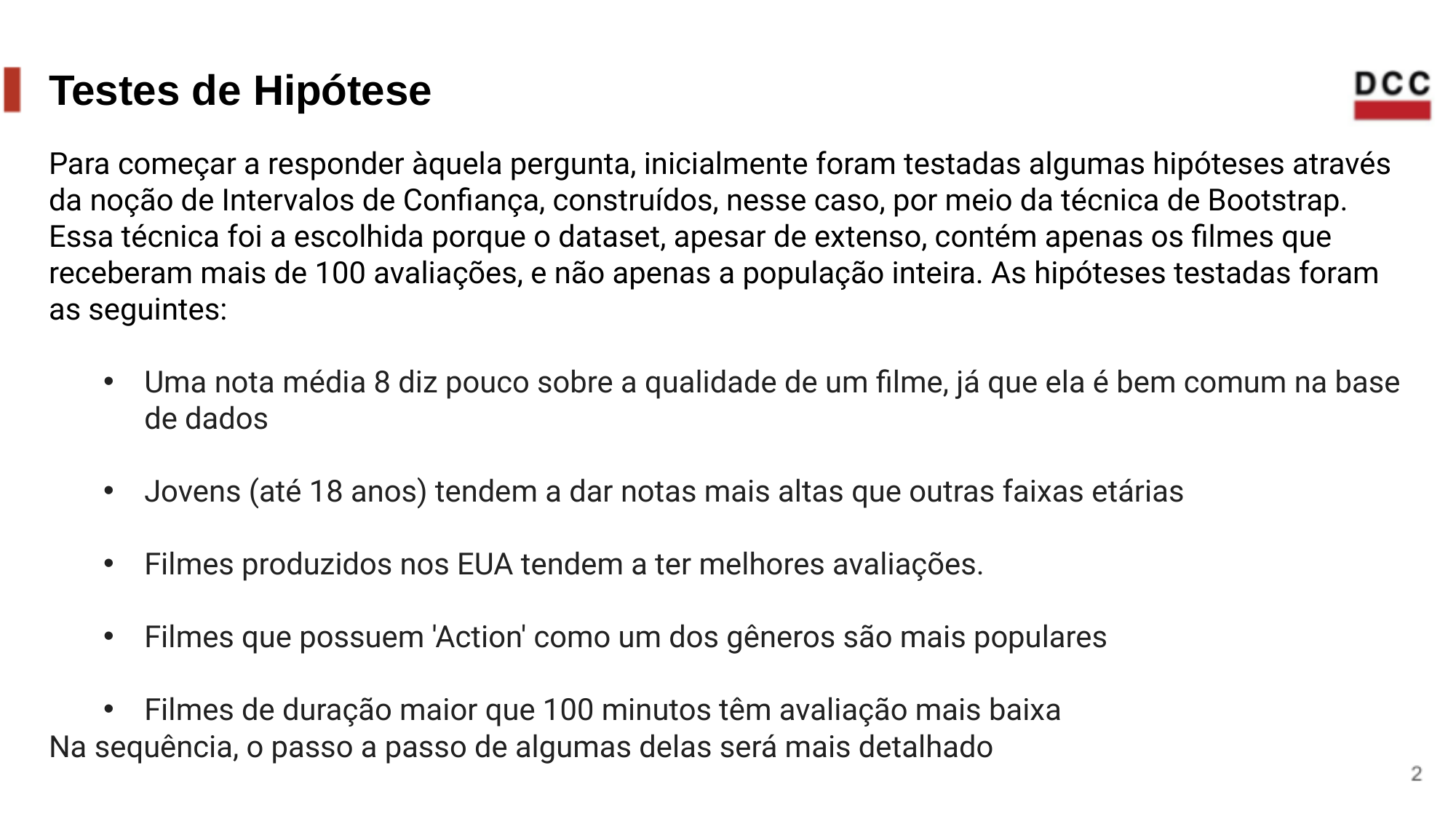

# Testes de Hipótese
Para começar a responder àquela pergunta, inicialmente foram testadas algumas hipóteses através da noção de Intervalos de Confiança, construídos, nesse caso, por meio da técnica de Bootstrap. Essa técnica foi a escolhida porque o dataset, apesar de extenso, contém apenas os filmes que receberam mais de 100 avaliações, e não apenas a população inteira. As hipóteses testadas foram as seguintes:

Uma nota média 8 diz pouco sobre a qualidade de um filme, já que ela é bem comum na base de dados

Jovens (até 18 anos) tendem a dar notas mais altas que outras faixas etárias

Filmes produzidos nos EUA tendem a ter melhores avaliações.

Filmes que possuem 'Action' como um dos gêneros são mais populares

Filmes de duração maior que 100 minutos têm avaliação mais baixa
Na sequência, o passo a passo de algumas delas será mais detalhado